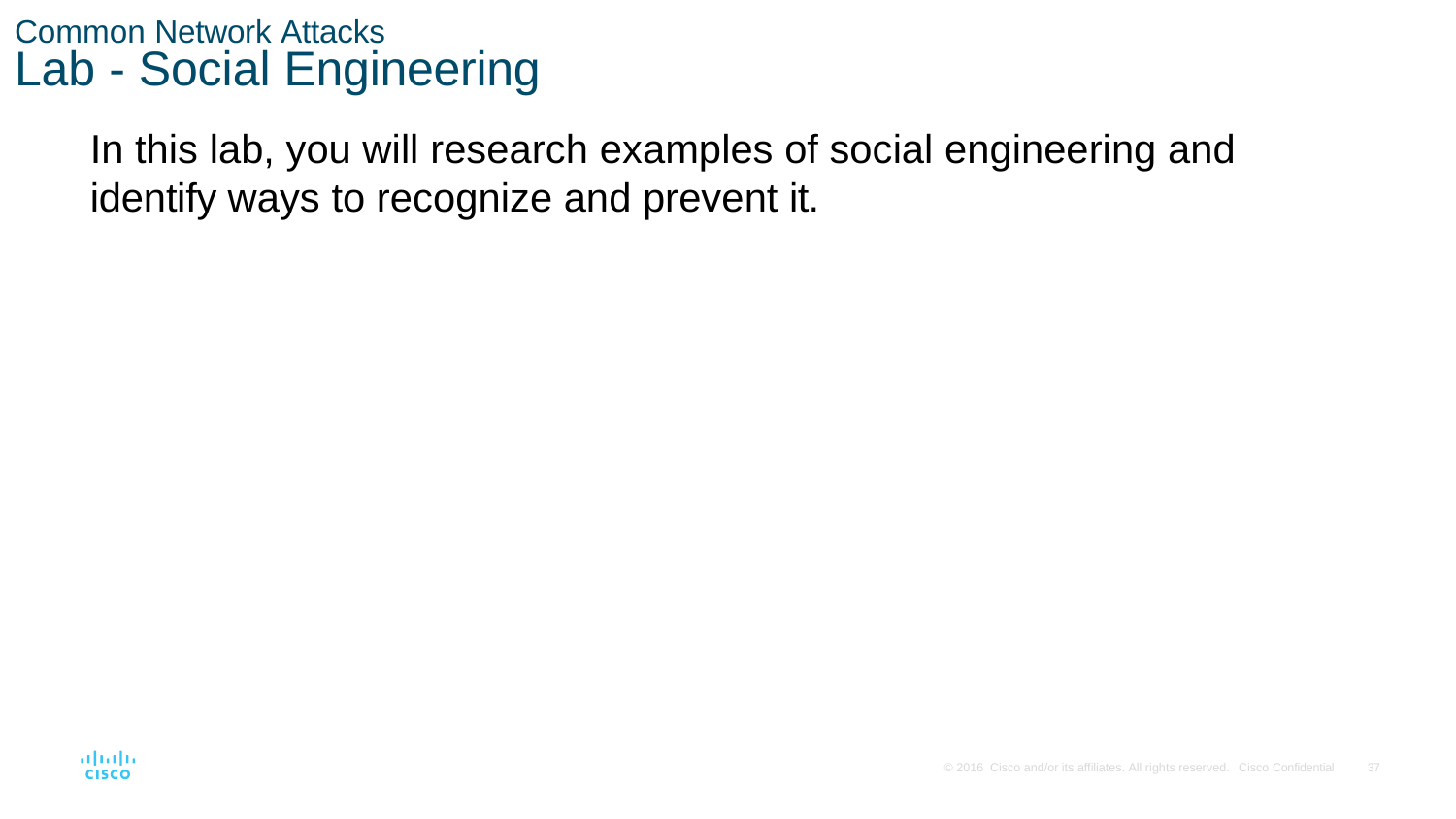

Common Network Attacks
Lab - Social Engineering
In this lab, you will research examples of social engineering and identify ways to recognize and prevent it.
© 2016 Cisco and/or its affiliates. All rights reserved. Cisco Confidential
37